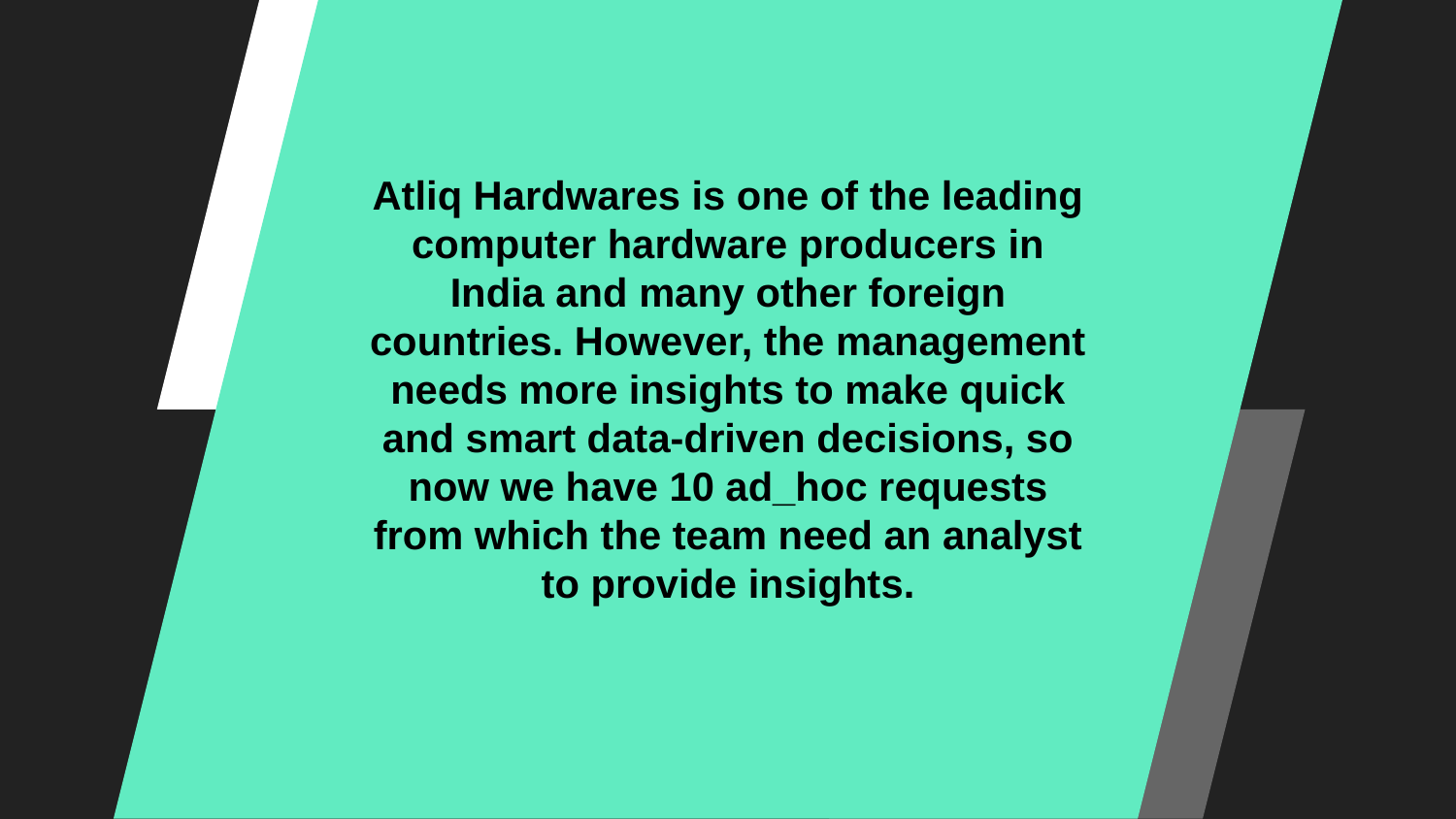

# Atliq Hardwares is one of the leading computer hardware producers in India and many other foreign countries. However, the management needs more insights to make quick and smart data-driven decisions, so now we have 10 ad_hoc requests from which the team need an analyst to provide insights.